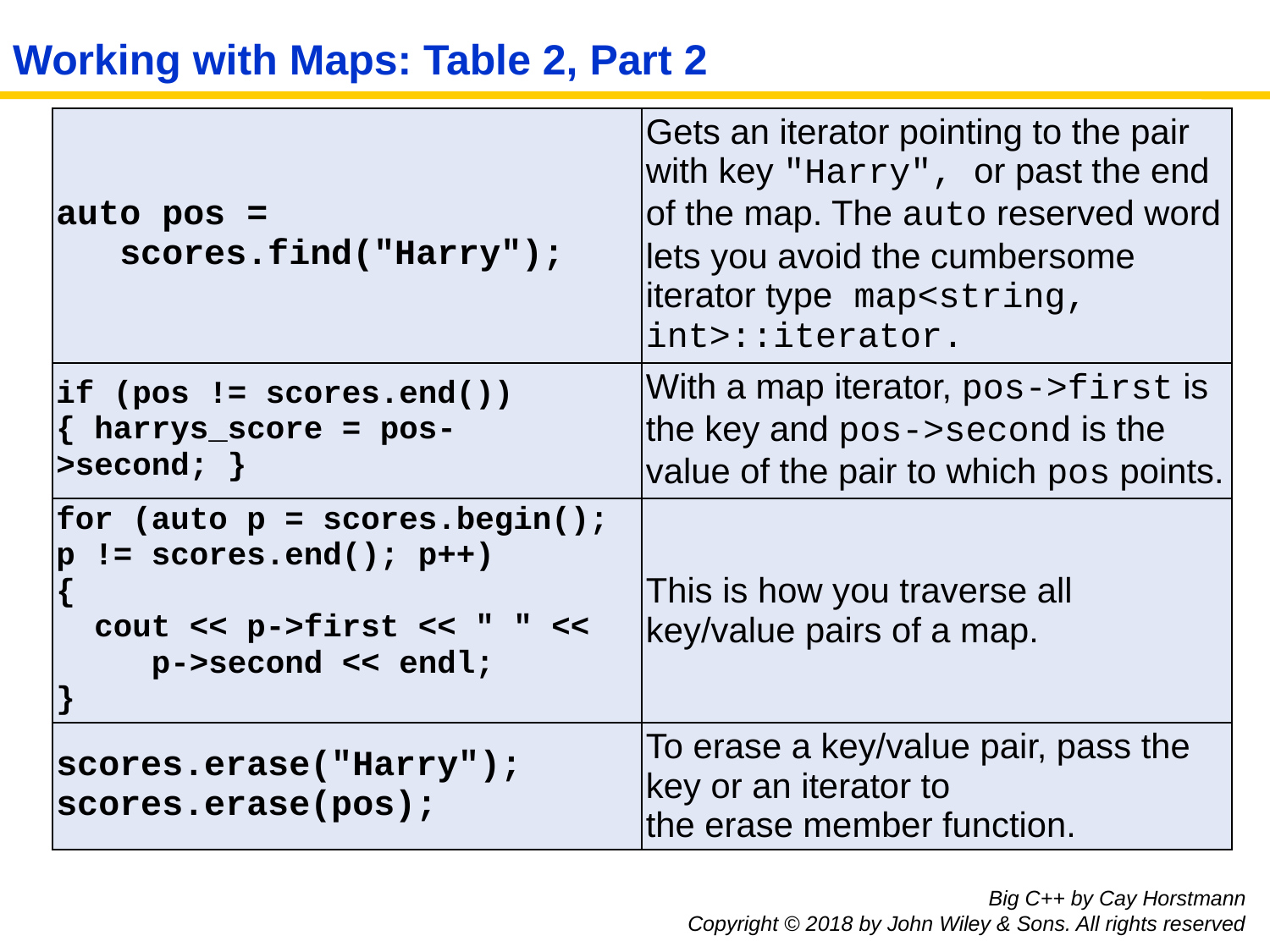

# Working with Maps: Table 2, Part 2
| auto pos = scores.find("Harry"); | Gets an iterator pointing to the pair with key "Harry", or past the end of the map. The auto reserved word lets you avoid the cumbersome iterator type map<string, int>::iterator. |
| --- | --- |
| if (pos != scores.end()) { harrys\_score = pos->second; } | With a map iterator, pos->first is the key and pos->second is the value of the pair to which pos points. |
| for (auto p = scores.begin(); p != scores.end(); p++) { cout << p->first << " " << p->second << endl; } | This is how you traverse all key/value pairs of a map. |
| scores.erase("Harry"); scores.erase(pos); | To erase a key/value pair, pass the key or an iterator to the erase member function. |
Big C++ by Cay Horstmann
Copyright © 2018 by John Wiley & Sons. All rights reserved